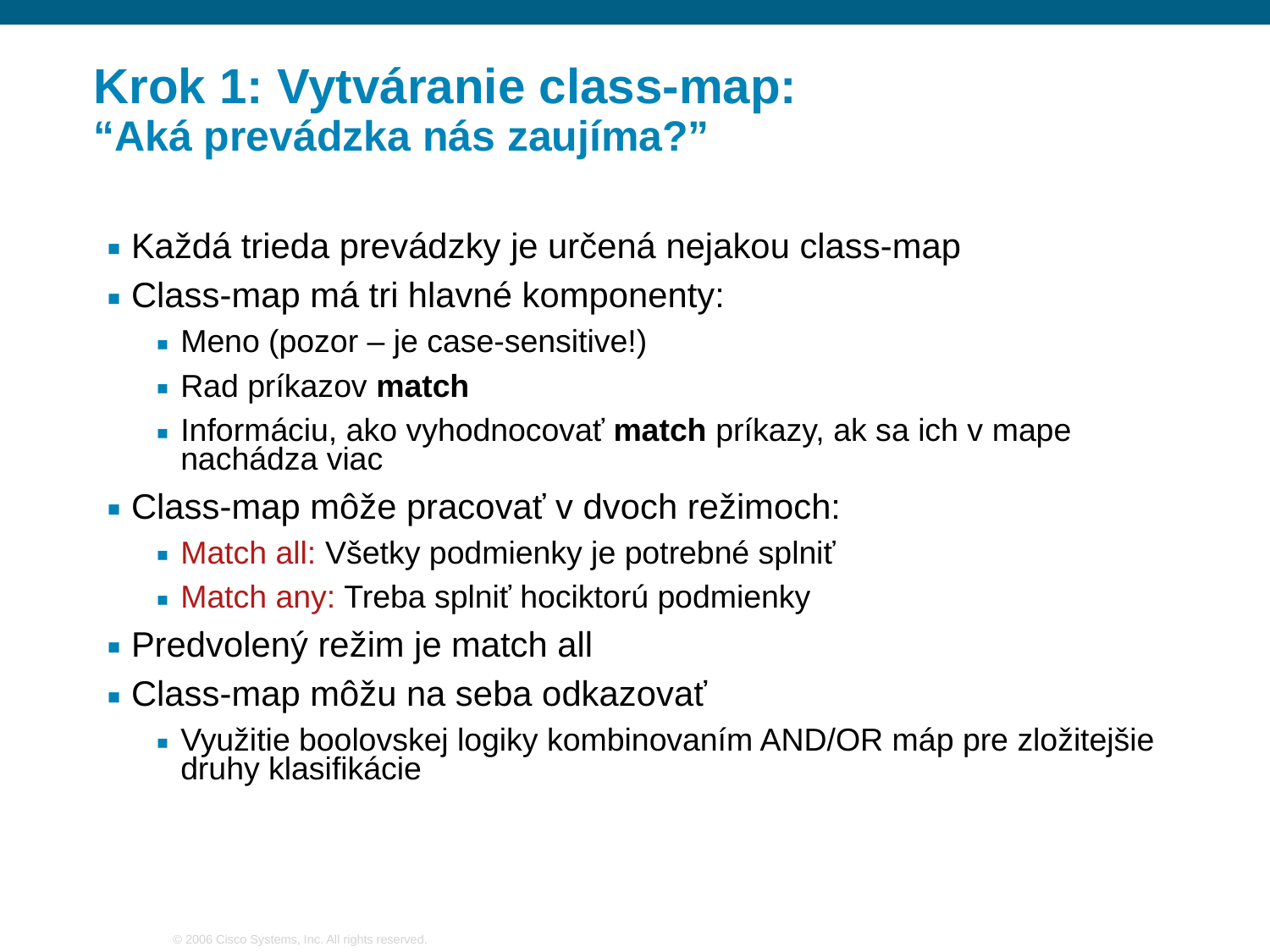

# Krok 1: Vytváranie class-map: “Aká prevádzka nás zaujíma?”
Každá trieda prevádzky je určená nejakou class-map
Class-map má tri hlavné komponenty:
Meno (pozor – je case-sensitive!)
Rad príkazov match
Informáciu, ako vyhodnocovať match príkazy, ak sa ich v mape nachádza viac
Class-map môže pracovať v dvoch režimoch:
Match all: Všetky podmienky je potrebné splniť
Match any: Treba splniť hociktorú podmienky
Predvolený režim je match all
Class-map môžu na seba odkazovať
Využitie boolovskej logiky kombinovaním AND/OR máp pre zložitejšie druhy klasifikácie